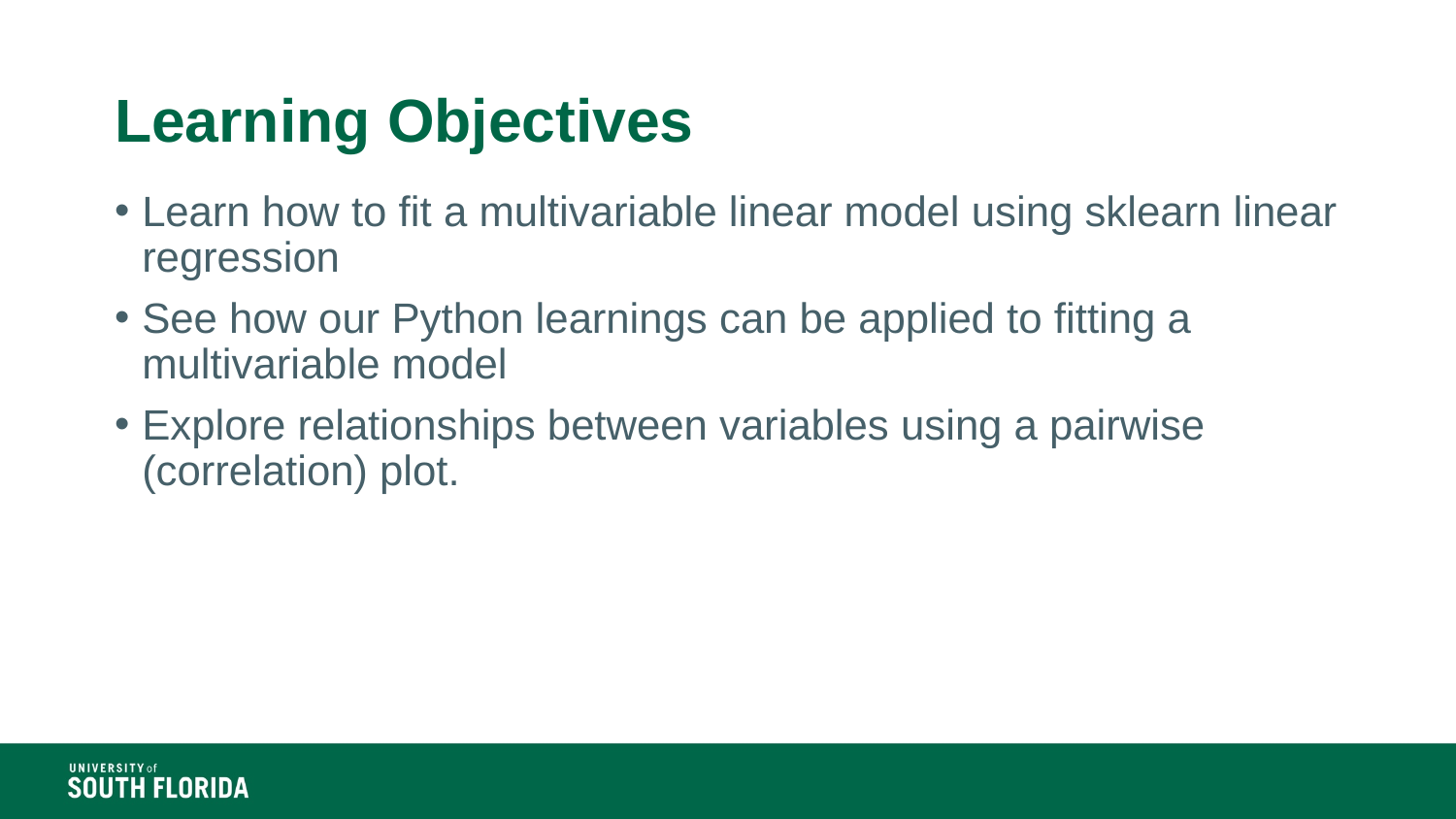

# Learning Objectives
Learn how to fit a multivariable linear model using sklearn linear regression
See how our Python learnings can be applied to fitting a multivariable model
Explore relationships between variables using a pairwise (correlation) plot.